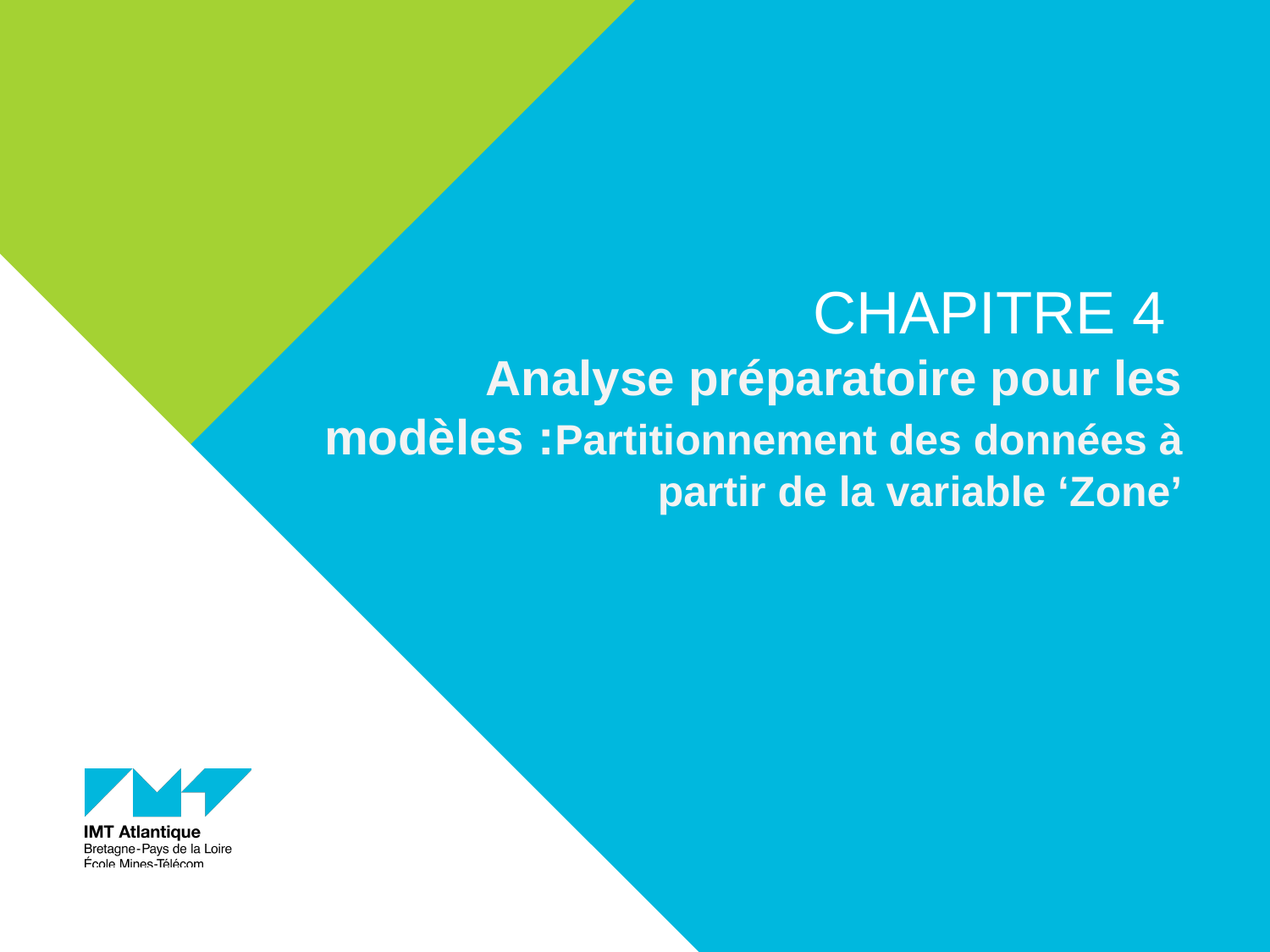

CHAPITRE 4
Analyse préparatoire pour les modèles :Partitionnement des données à partir de la variable ‘Zone’
18/01/2017
21
TITRE DE LA PRÉSENTATION - MENU « INSERTION / EN-TÊTE ET PIED DE PAGE »